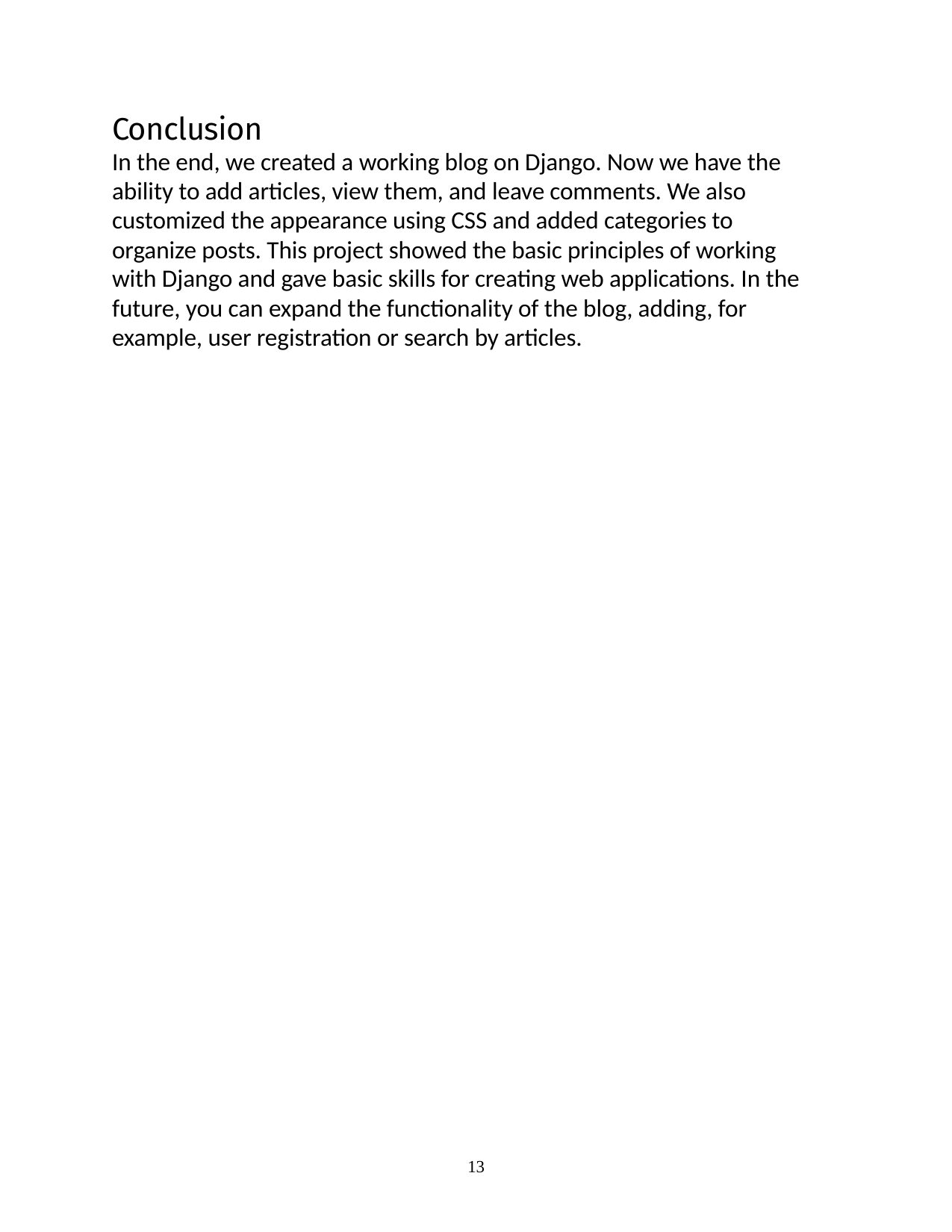

Conclusion
In the end, we created a working blog on Django. Now we have the ability to add articles, view them, and leave comments. We also customized the appearance using CSS and added categories to organize posts. This project showed the basic principles of working with Django and gave basic skills for creating web applications. In the future, you can expand the functionality of the blog, adding, for example, user registration or search by articles.
13